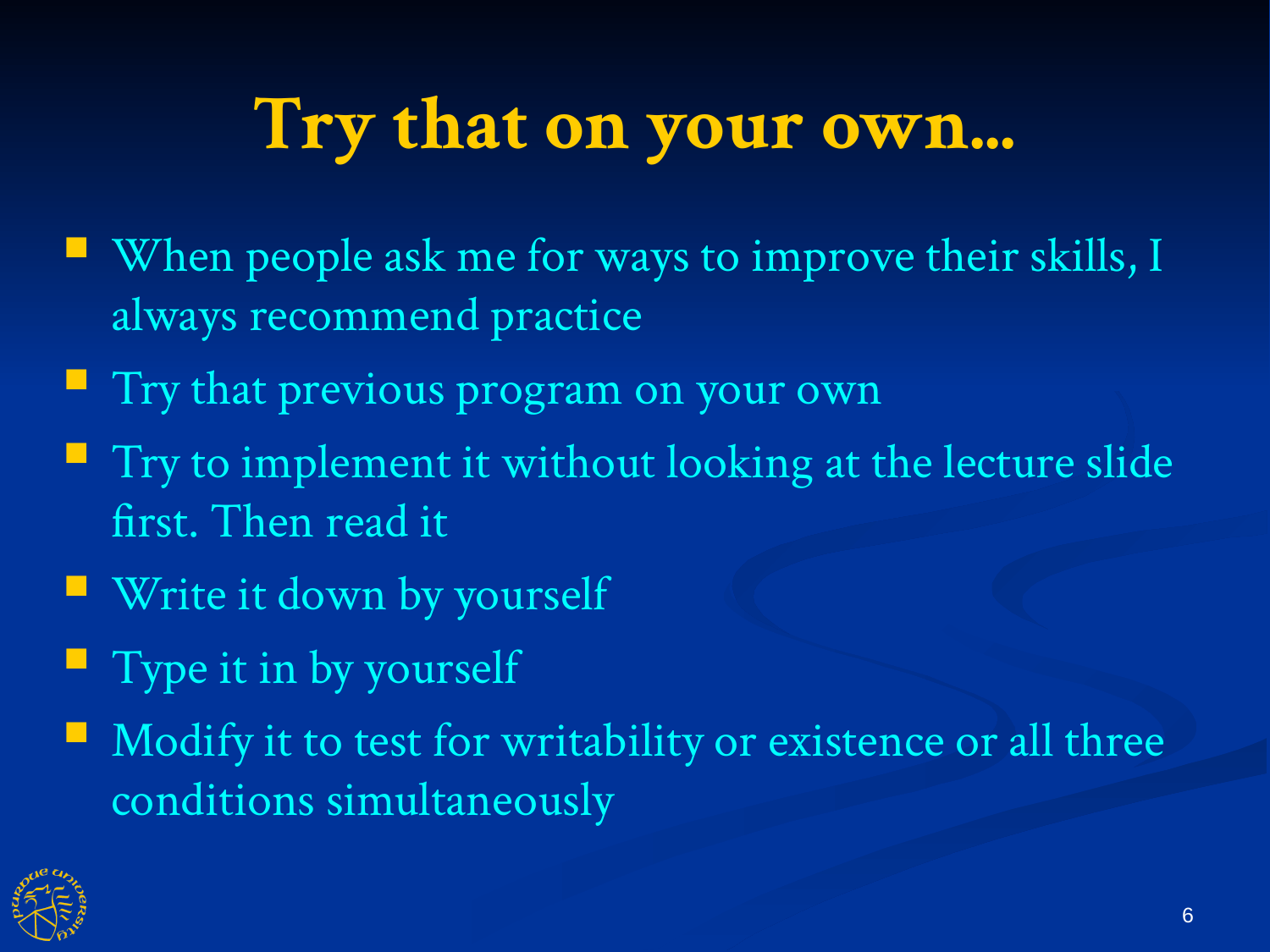

Try that on your own...
When people ask me for ways to improve their skills, I always recommend practice
Try that previous program on your own
Try to implement it without looking at the lecture slide first. Then read it
Write it down by yourself
Type it in by yourself
Modify it to test for writability or existence or all three conditions simultaneously
6